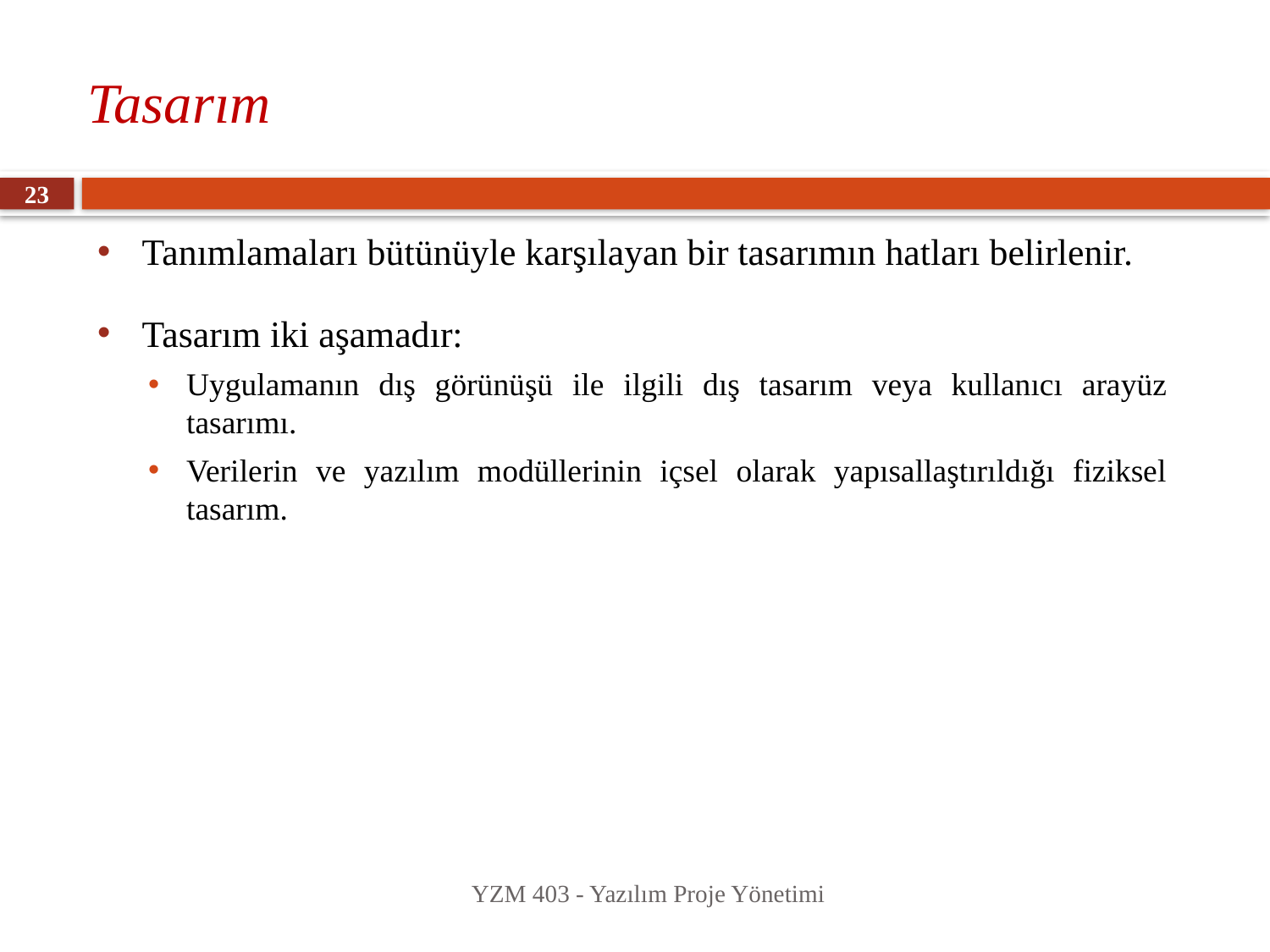

# Tasarım
23
Tanımlamaları bütünüyle karşılayan bir tasarımın hatları belirlenir.

Tasarım iki aşamadır:
Uygulamanın dış görünüşü ile ilgili dış tasarım veya kullanıcı arayüz tasarımı.
Verilerin ve yazılım modüllerinin içsel olarak yapısallaştırıldığı fiziksel tasarım.
YZM 403 - Yazılım Proje Yönetimi